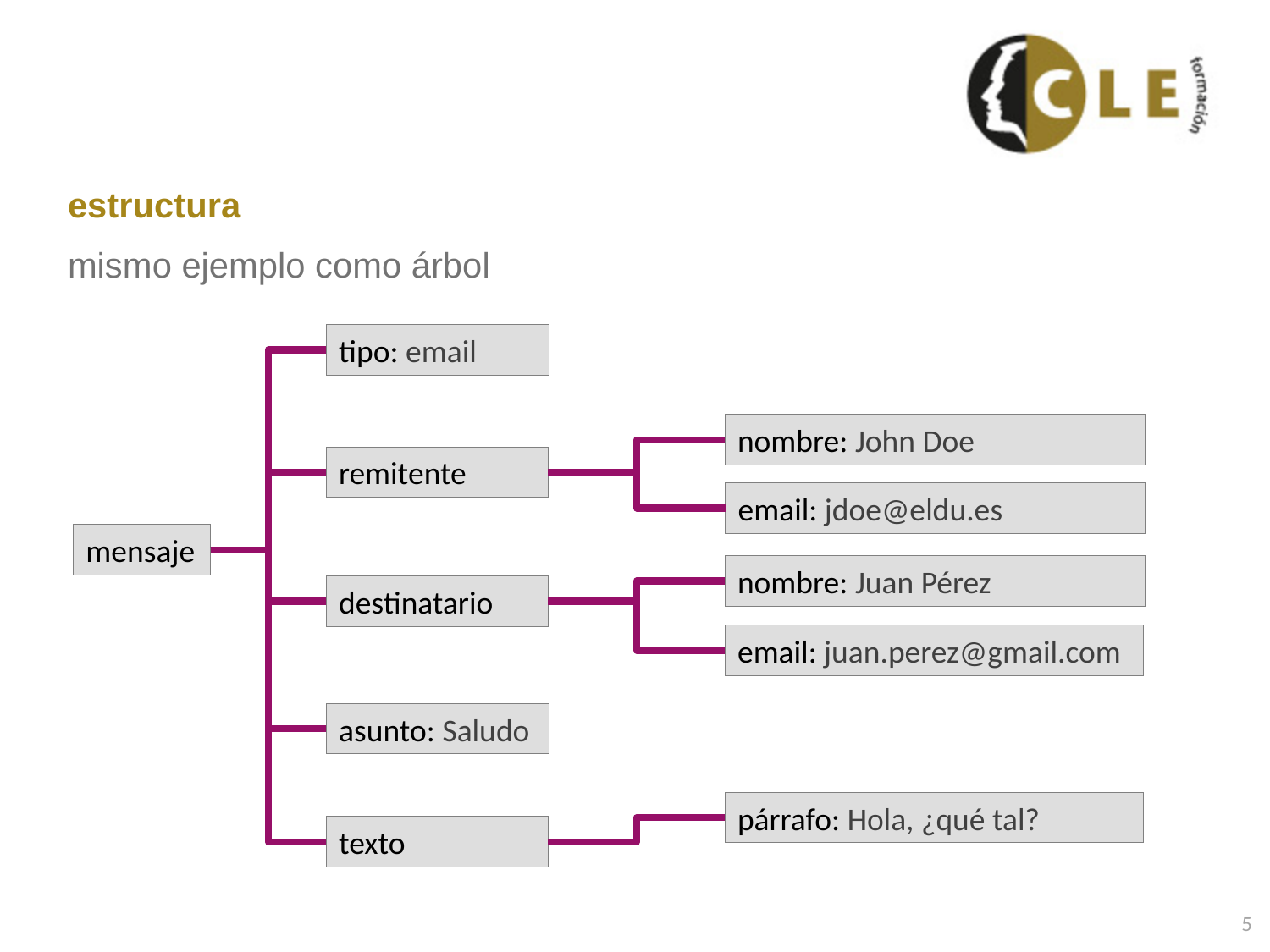

# estructura
mismo ejemplo como árbol
Ejemplo documento XML
tipo: email
nombre: John Doe
remitente
email: jdoe@eldu.es
mensaje
nombre: Juan Pérez
destinatario
email: juan.perez@gmail.com
asunto: Saludo
párrafo: Hola, ¿qué tal?
texto
5